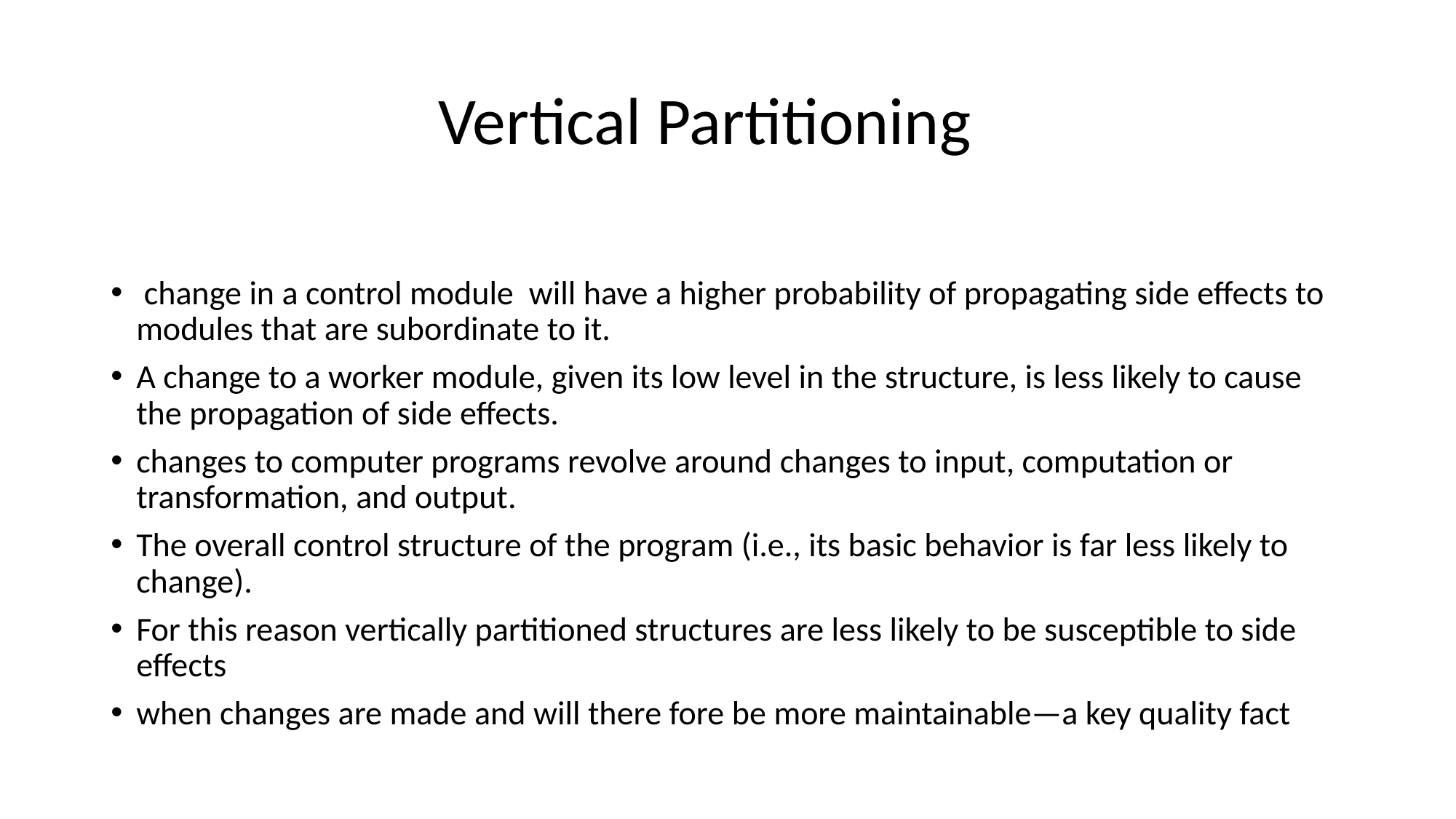

# Vertical Partitioning

 change in a control module  will have a higher probability of propagating side effects to modules that are subordinate to it.
A change to a worker module, given its low level in the structure, is less likely to cause the propagation of side effects.
changes to computer programs revolve around changes to input, computation or transformation, and output.
The overall control structure of the program (i.e., its basic behavior is far less likely to change).
For this reason vertically partitioned structures are less likely to be susceptible to side effects
when changes are made and will there fore be more maintainable—a key quality fact